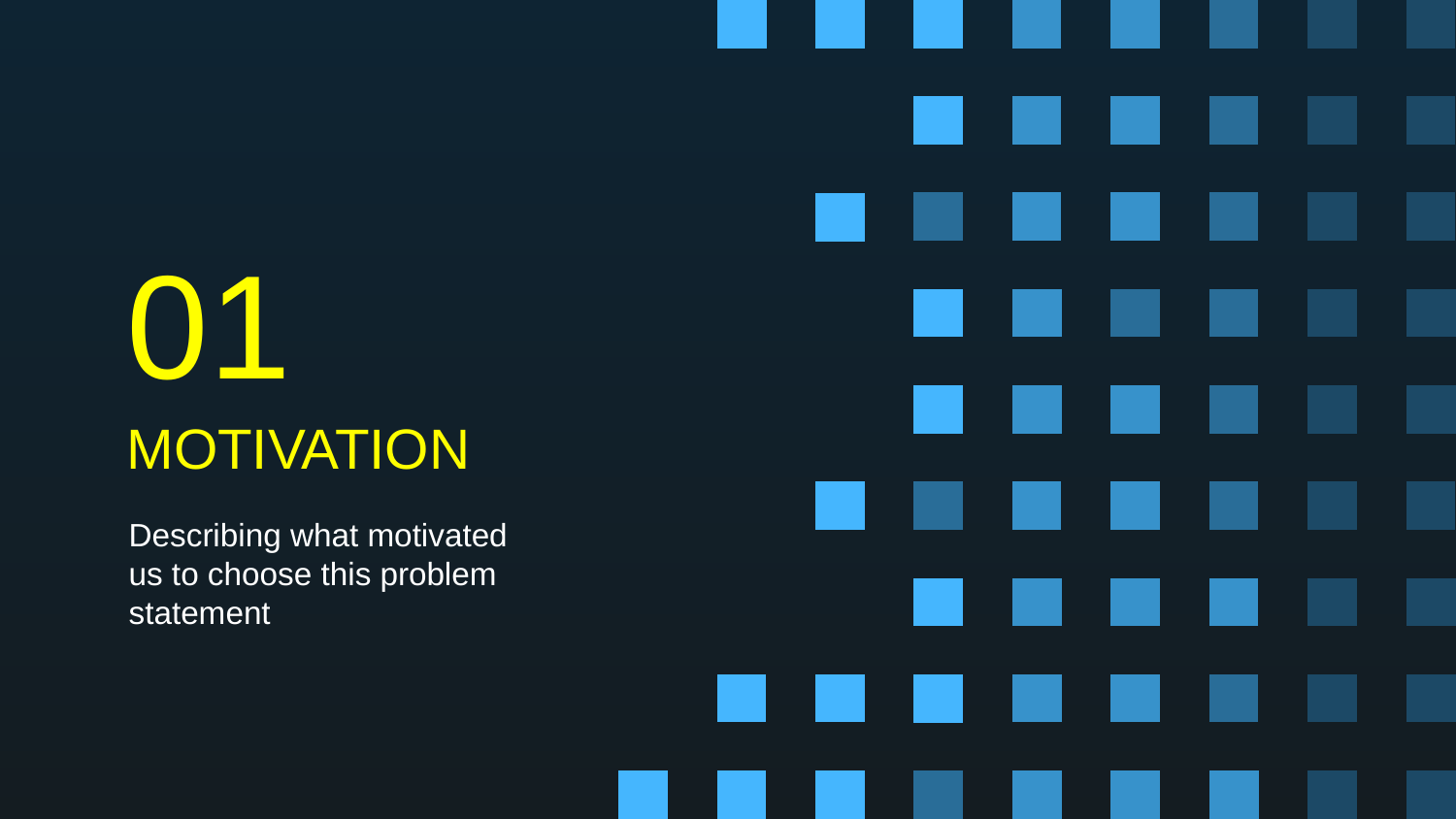

01
# MOTIVATION
Describing what motivated us to choose this problem statement